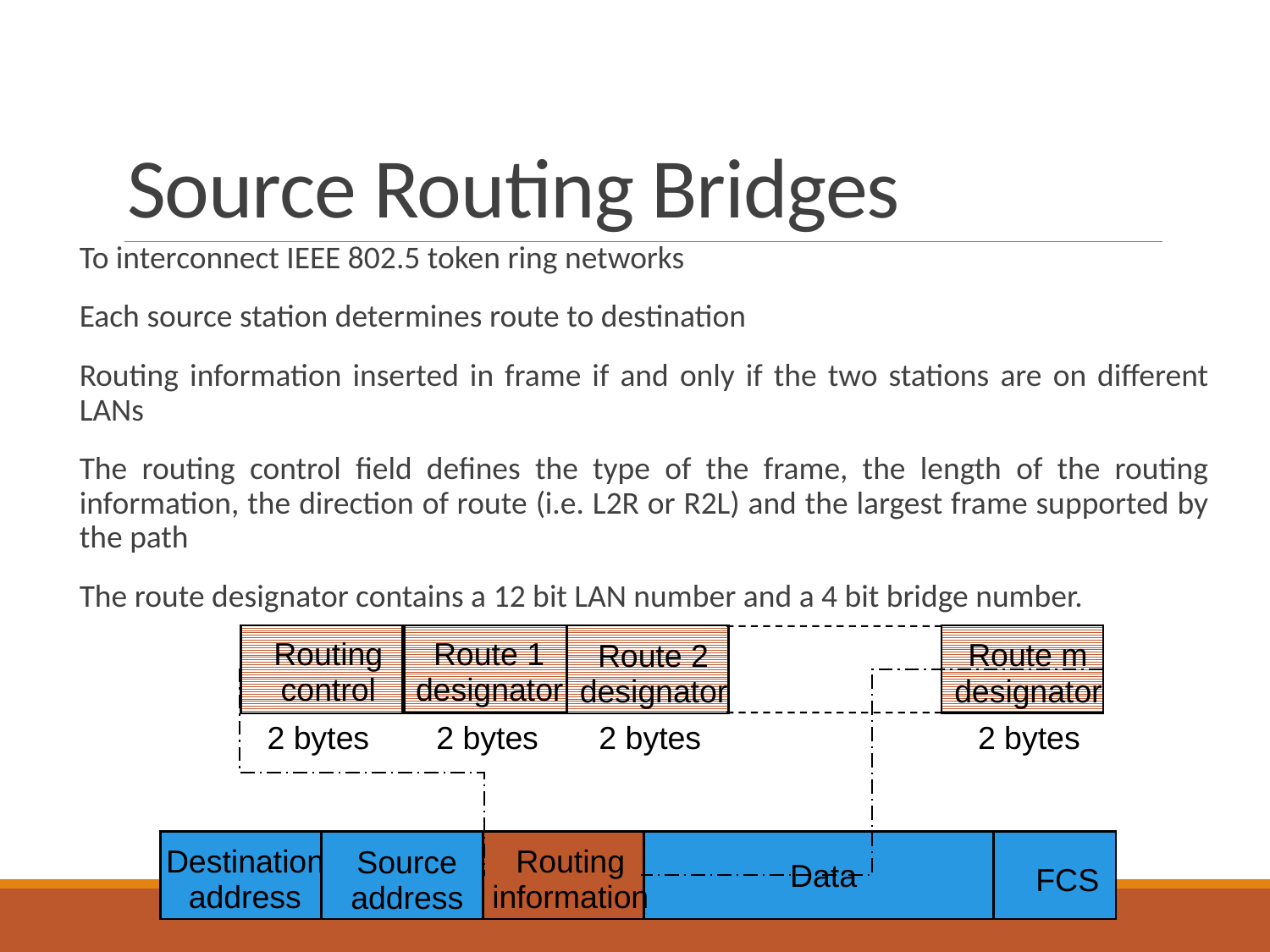

# Source Routing Bridges
To interconnect IEEE 802.5 token ring networks
Each source station determines route to destination
Routing information inserted in frame if and only if the two stations are on different LANs
The routing control field defines the type of the frame, the length of the routing information, the direction of route (i.e. L2R or R2L) and the largest frame supported by the path
The route designator contains a 12 bit LAN number and a 4 bit bridge number.

Routing
Route 1
Route m
Route 2
control
designator
designator
designator

2 bytes
2 bytes
2 bytes
2 bytes

Destination
Routing
Source
Data
FCS
address
information
address